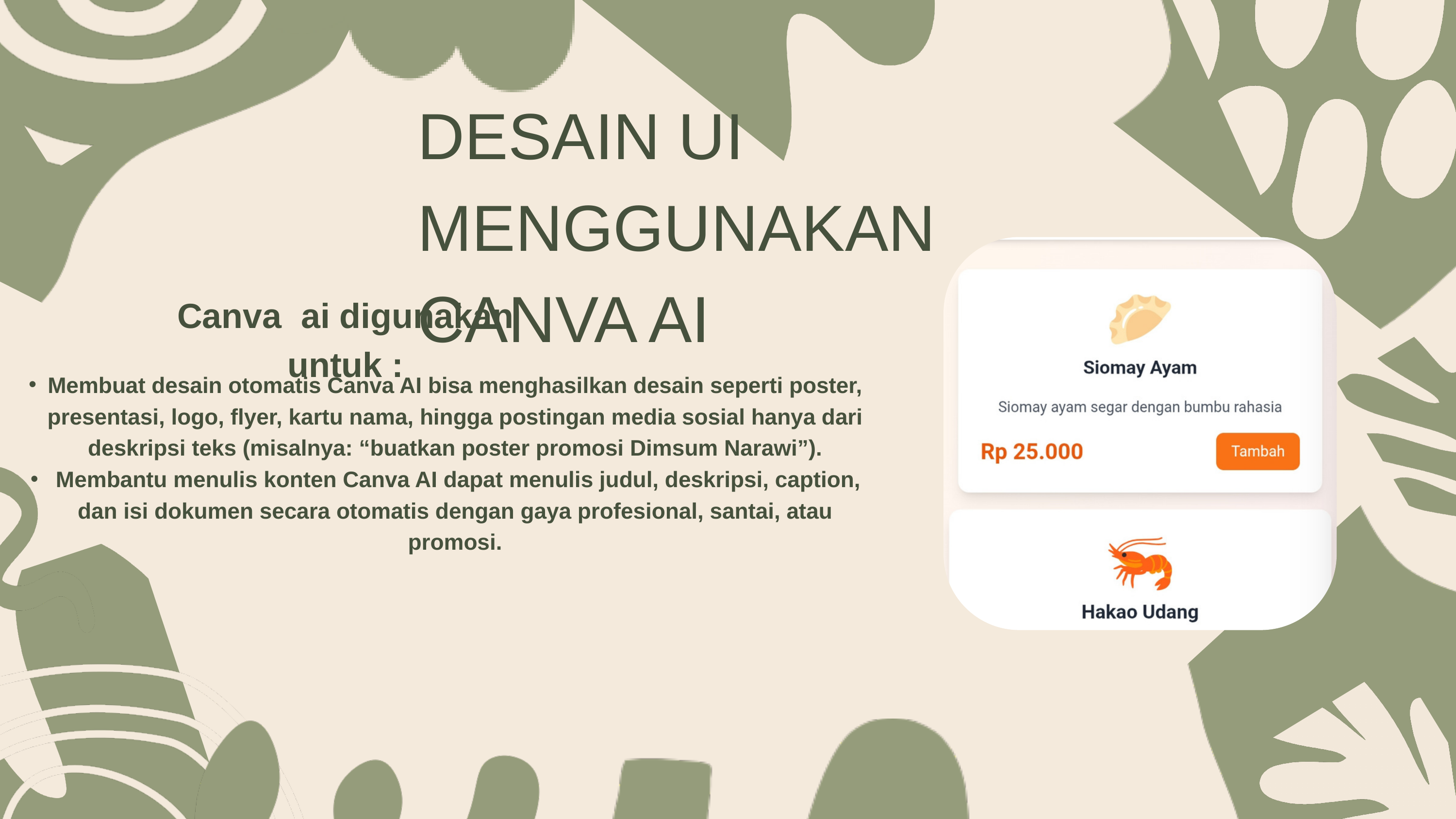

DESAIN UI MENGGUNAKAN CANVA AI

Canva  ai digunakan untuk :

Membuat desain otomatis Canva AI bisa menghasilkan desain seperti poster, presentasi, logo, flyer, kartu nama, hingga postingan media sosial hanya dari deskripsi teks (misalnya: “buatkan poster promosi Dimsum Narawi”).
 Membantu menulis konten Canva AI dapat menulis judul, deskripsi, caption, dan isi dokumen secara otomatis dengan gaya profesional, santai, atau promosi.